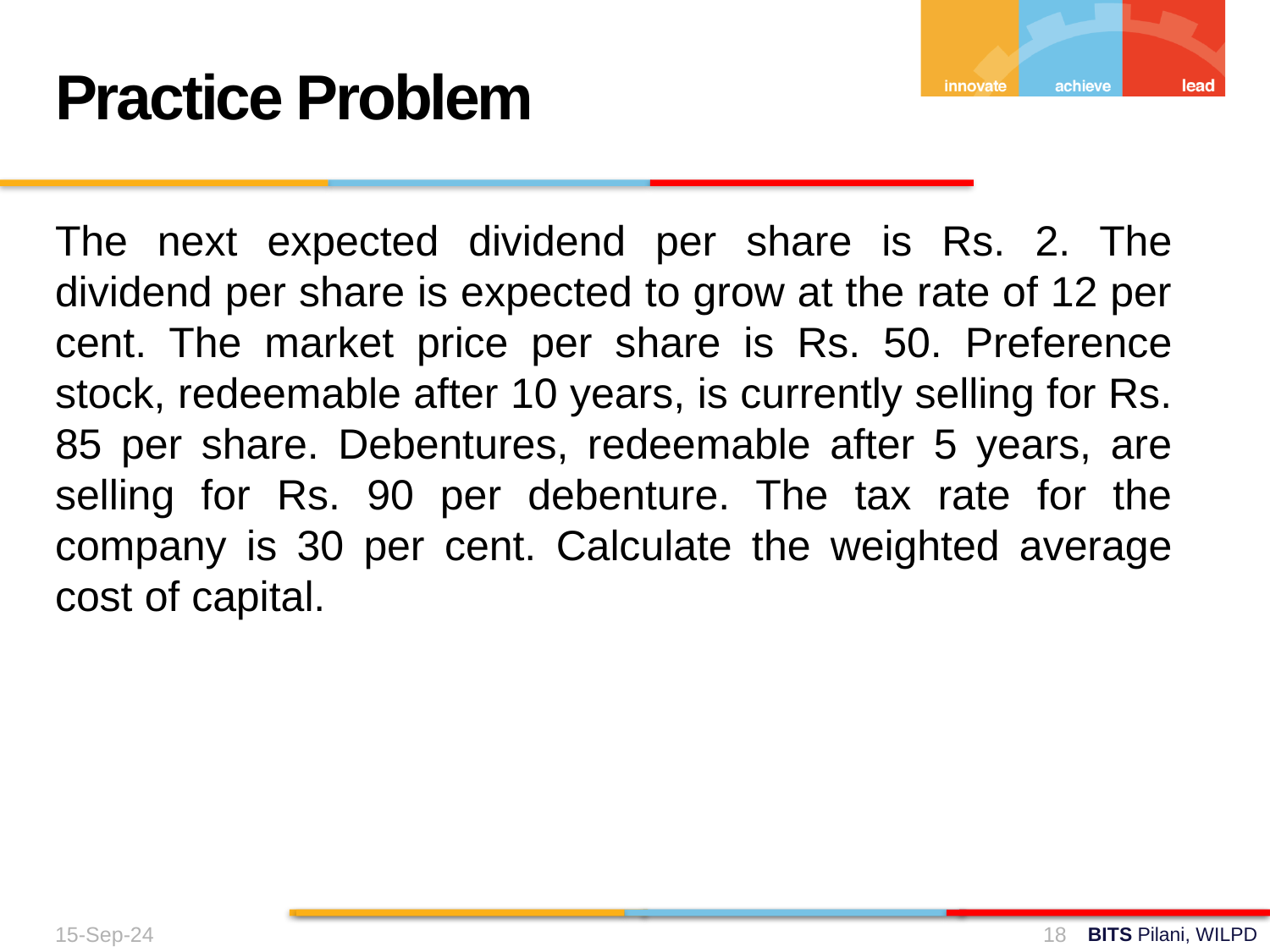

Practice Problem
The next expected dividend per share is Rs. 2. The dividend per share is expected to grow at the rate of 12 per cent. The market price per share is Rs. 50. Preference stock, redeemable after 10 years, is currently selling for Rs. 85 per share. Debentures, redeemable after 5 years, are selling for Rs. 90 per debenture. The tax rate for the company is 30 per cent. Calculate the weighted average cost of capital.
15-Sep-24
18